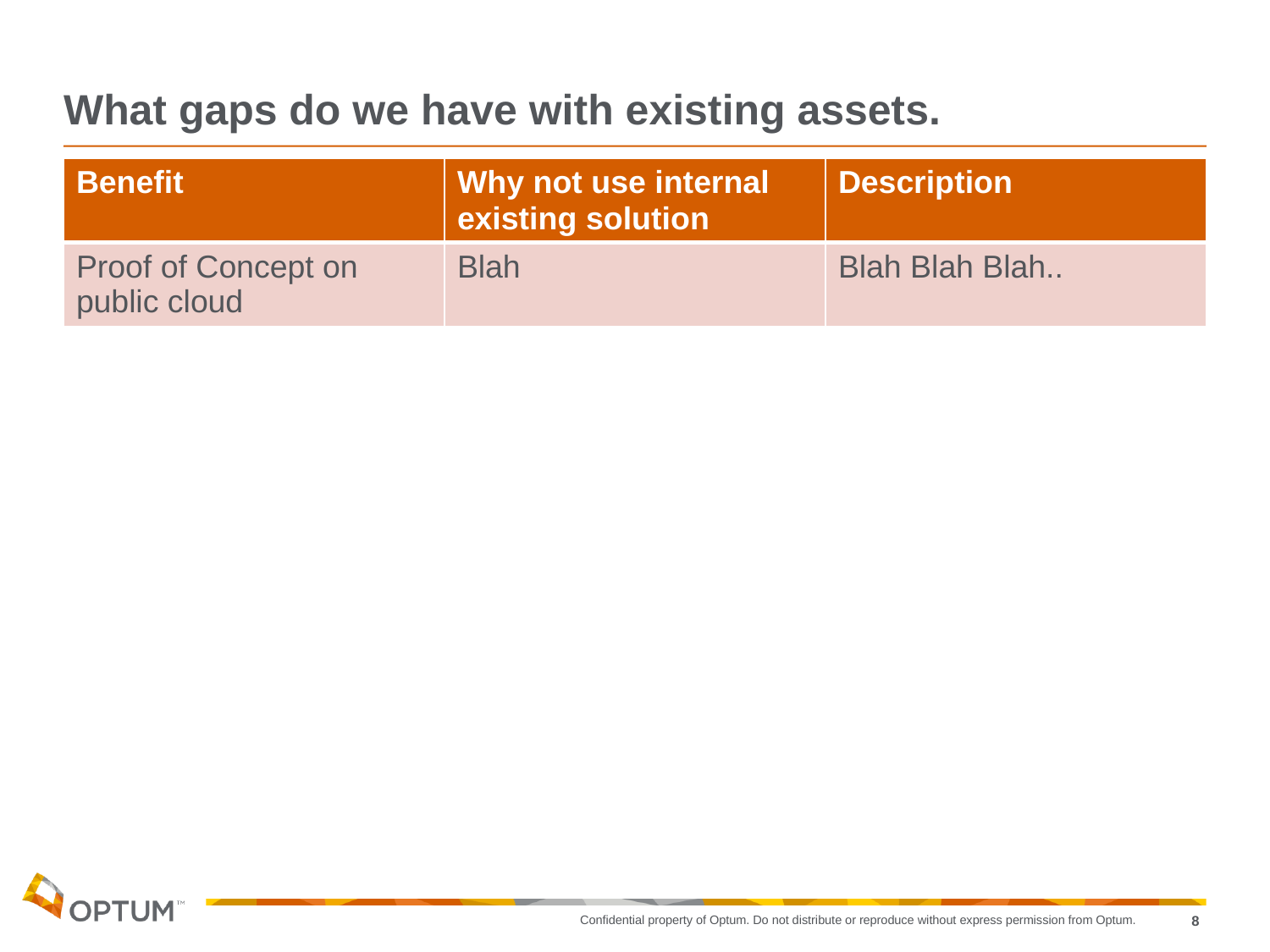

# What gaps do we have with existing assets.
| Benefit | Why not use internal existing solution | Description |
| --- | --- | --- |
| Proof of Concept on public cloud | Blah | Blah Blah Blah.. |